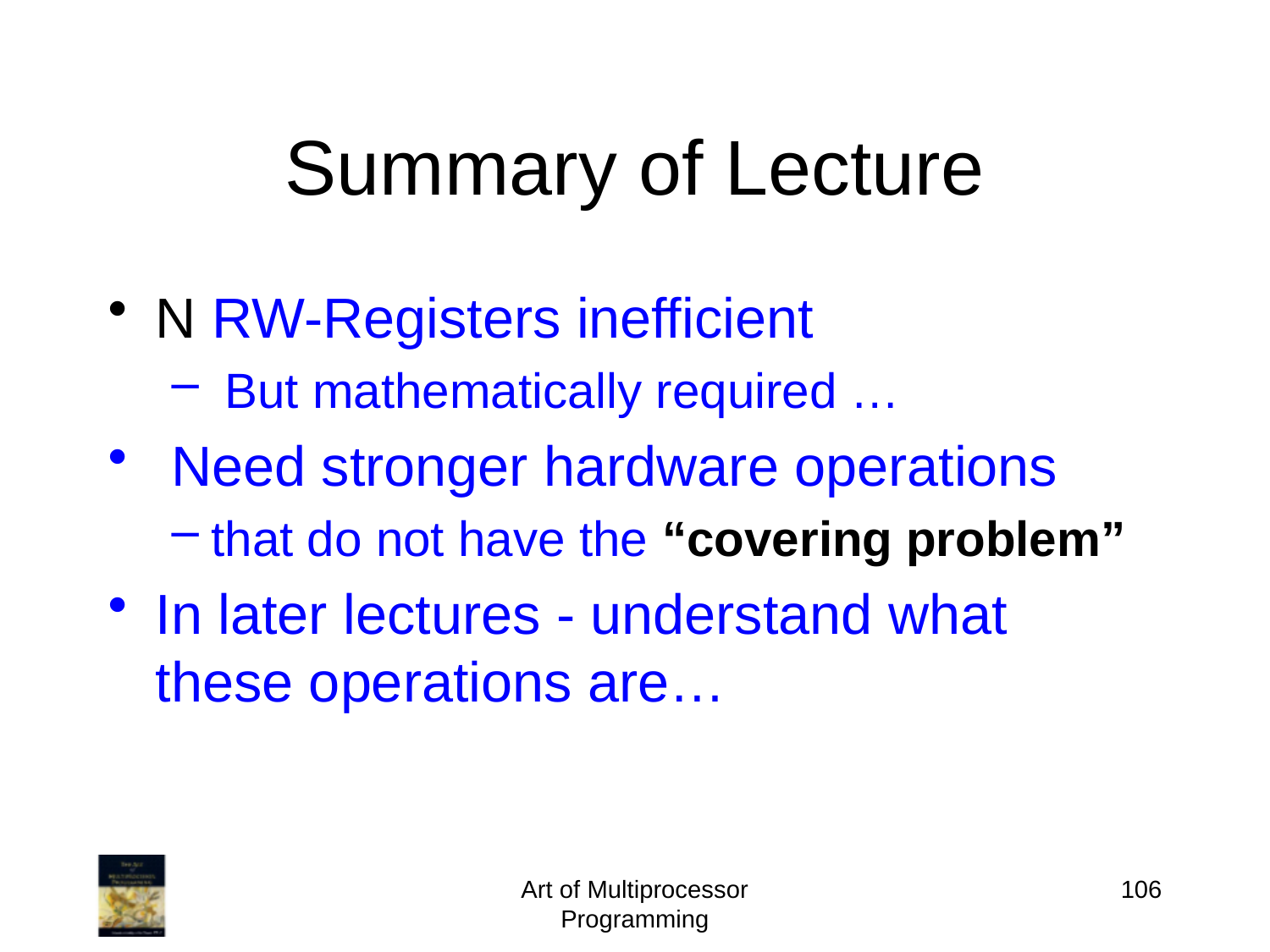

# Summary of Lecture
N RW-Registers inefficient
 But mathematically required …
 Need stronger hardware operations
that do not have the “covering problem”
In later lectures - understand what these operations are…

Art of Multiprocessor Programming
106